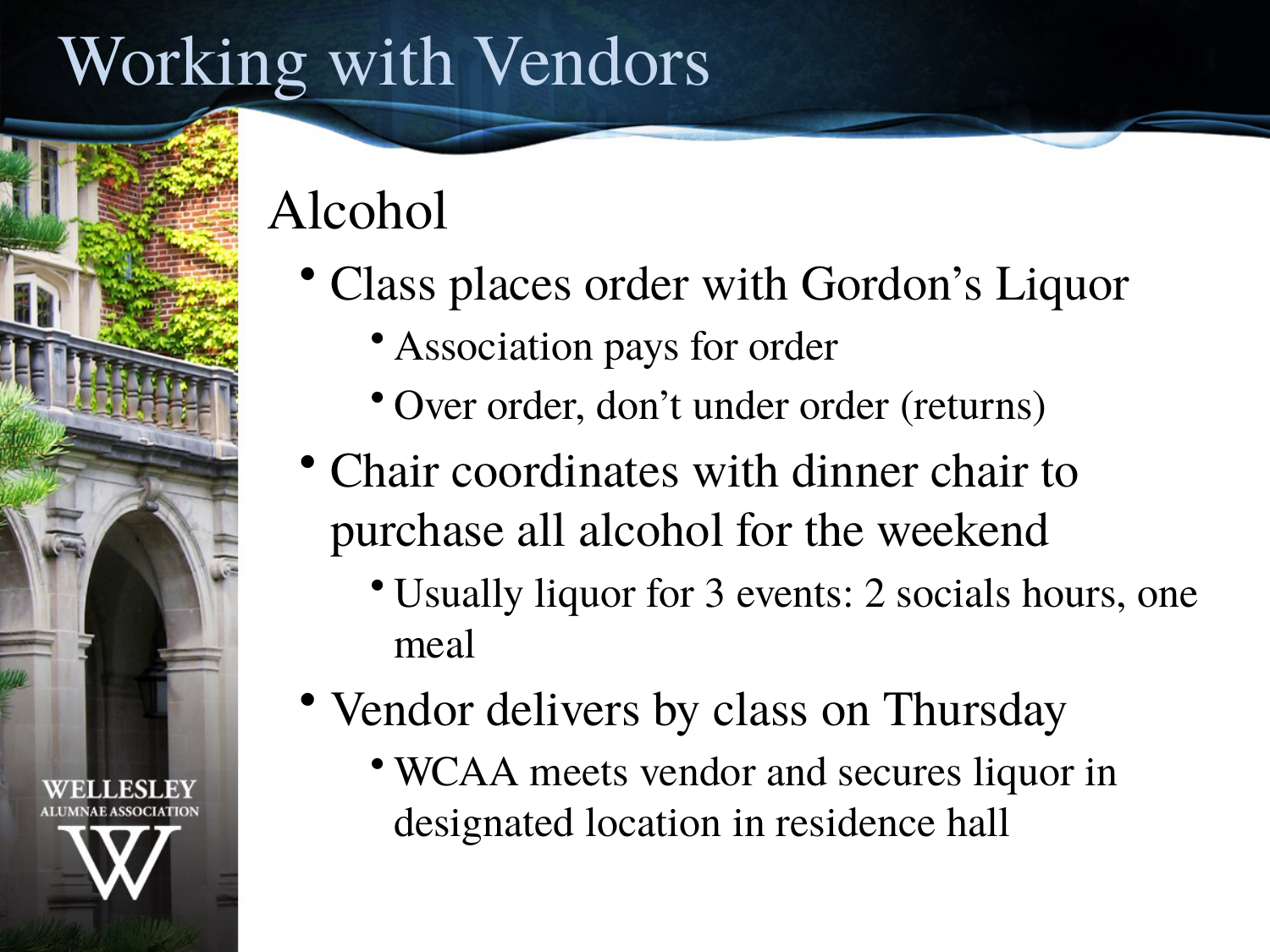

# Working with Vendors
Alcohol
Class places order with Gordon’s Liquor
Association pays for order
Over order, don’t under order (returns)
Chair coordinates with dinner chair to purchase all alcohol for the weekend
Usually liquor for 3 events: 2 socials hours, one meal
Vendor delivers by class on Thursday
WCAA meets vendor and secures liquor in designated location in residence hall